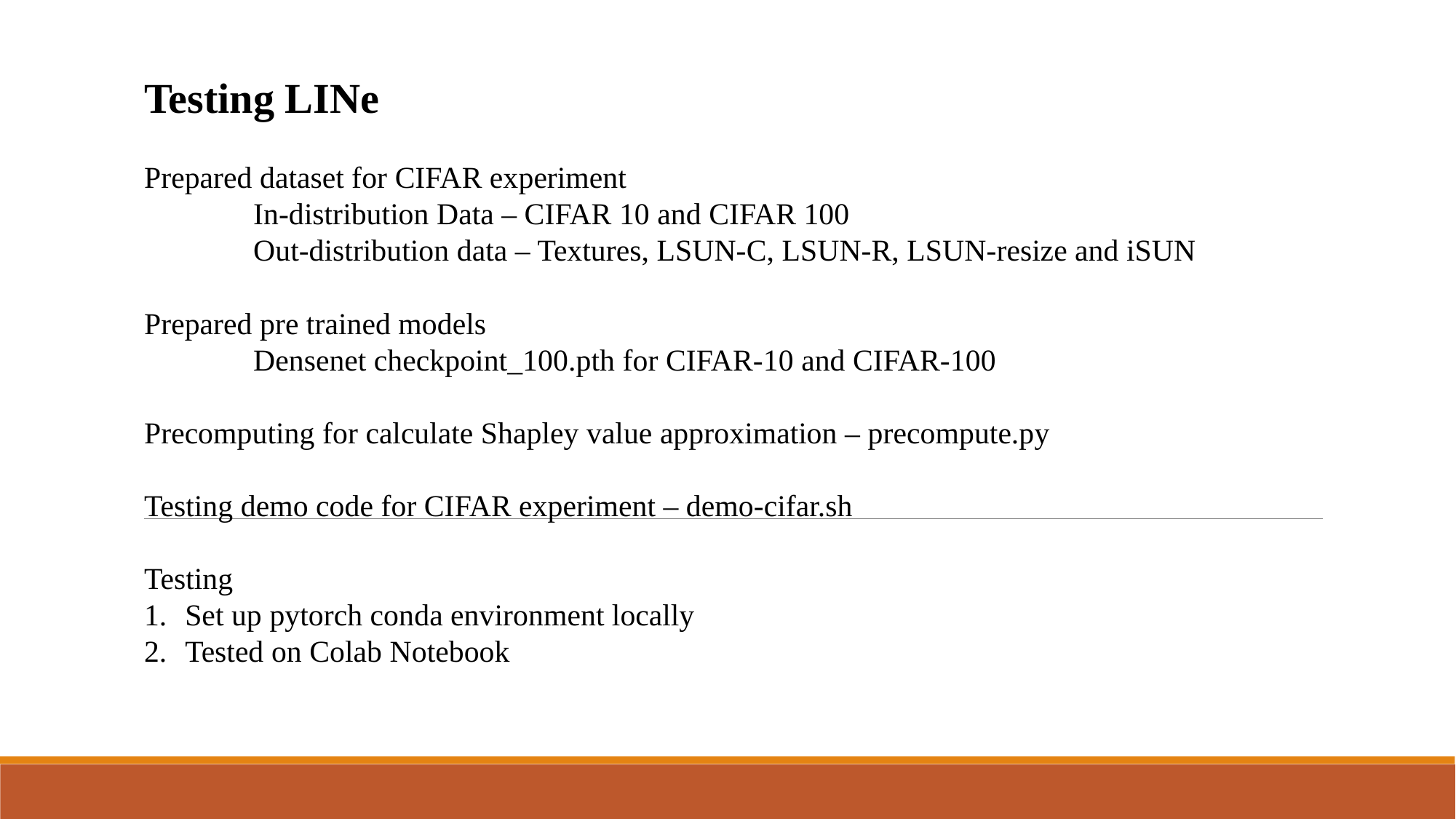

Testing LINe
Prepared dataset for CIFAR experiment
	In-distribution Data – CIFAR 10 and CIFAR 100
	Out-distribution data – Textures, LSUN-C, LSUN-R, LSUN-resize and iSUN
Prepared pre trained models
	Densenet checkpoint_100.pth for CIFAR-10 and CIFAR-100

Precomputing for calculate Shapley value approximation – precompute.py

Testing demo code for CIFAR experiment – demo-cifar.sh

Testing
Set up pytorch conda environment locally
Tested on Colab Notebook